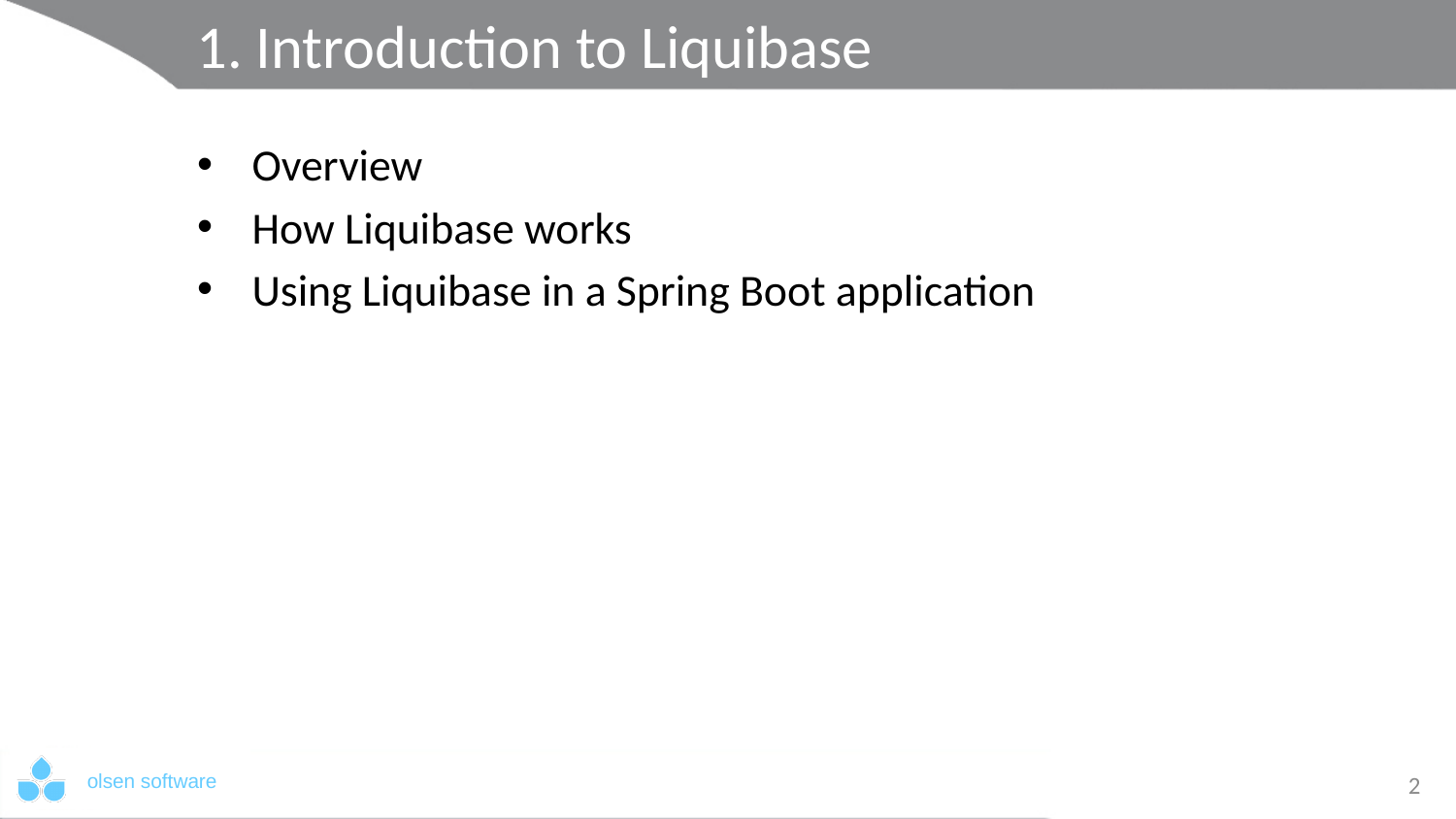

# 1. Introduction to Liquibase
Overview
How Liquibase works
Using Liquibase in a Spring Boot application
2